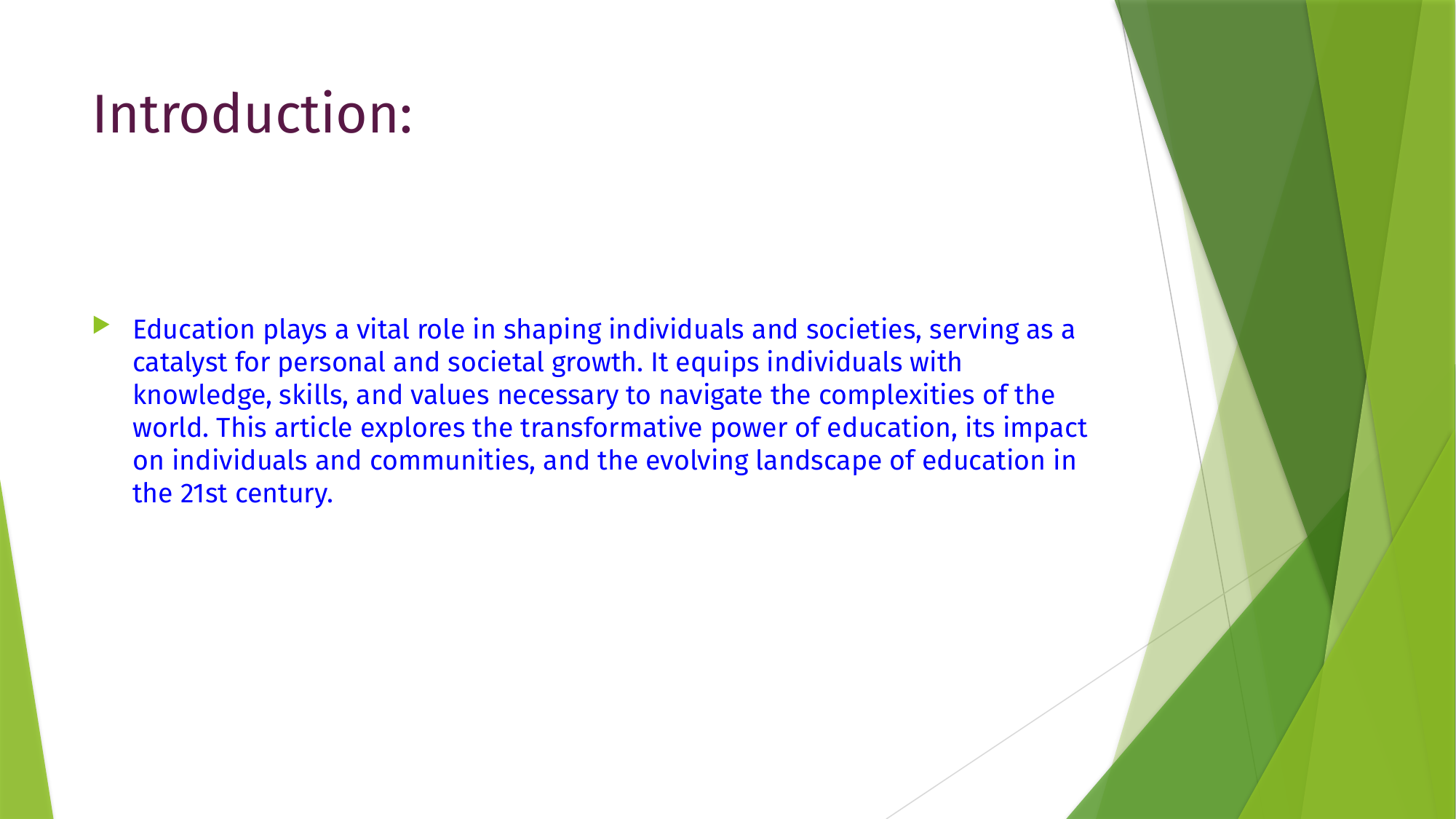

# Introduction:

Education plays a vital role in shaping individuals and societies, serving as a catalyst for personal and societal growth. It equips individuals with knowledge, skills, and values necessary to navigate the complexities of the world. This article explores the transformative power of education, its impact on individuals and communities, and the evolving landscape of education in the 21st century.